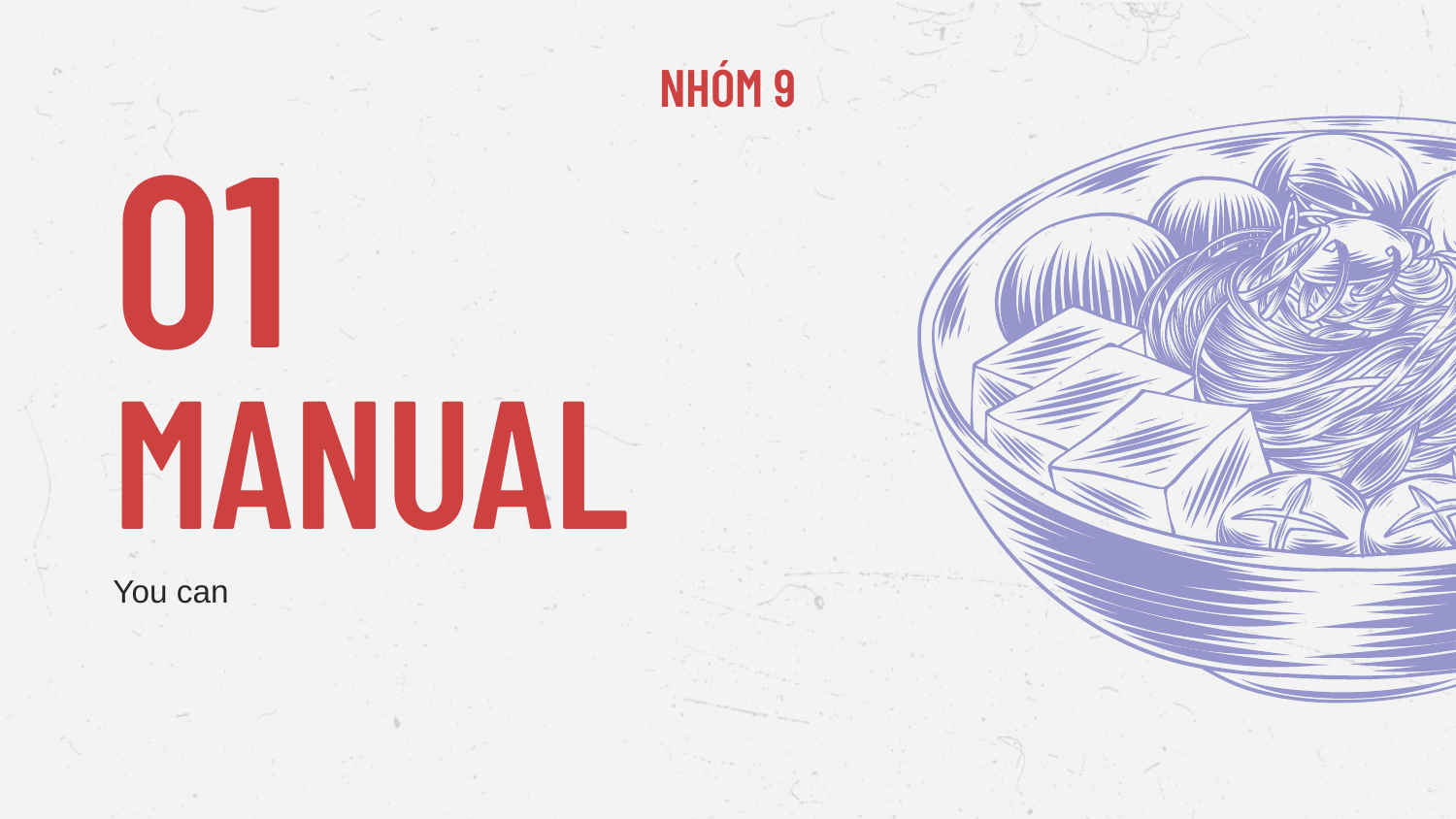

NHÓM 9

# 01
MANUAL
You can